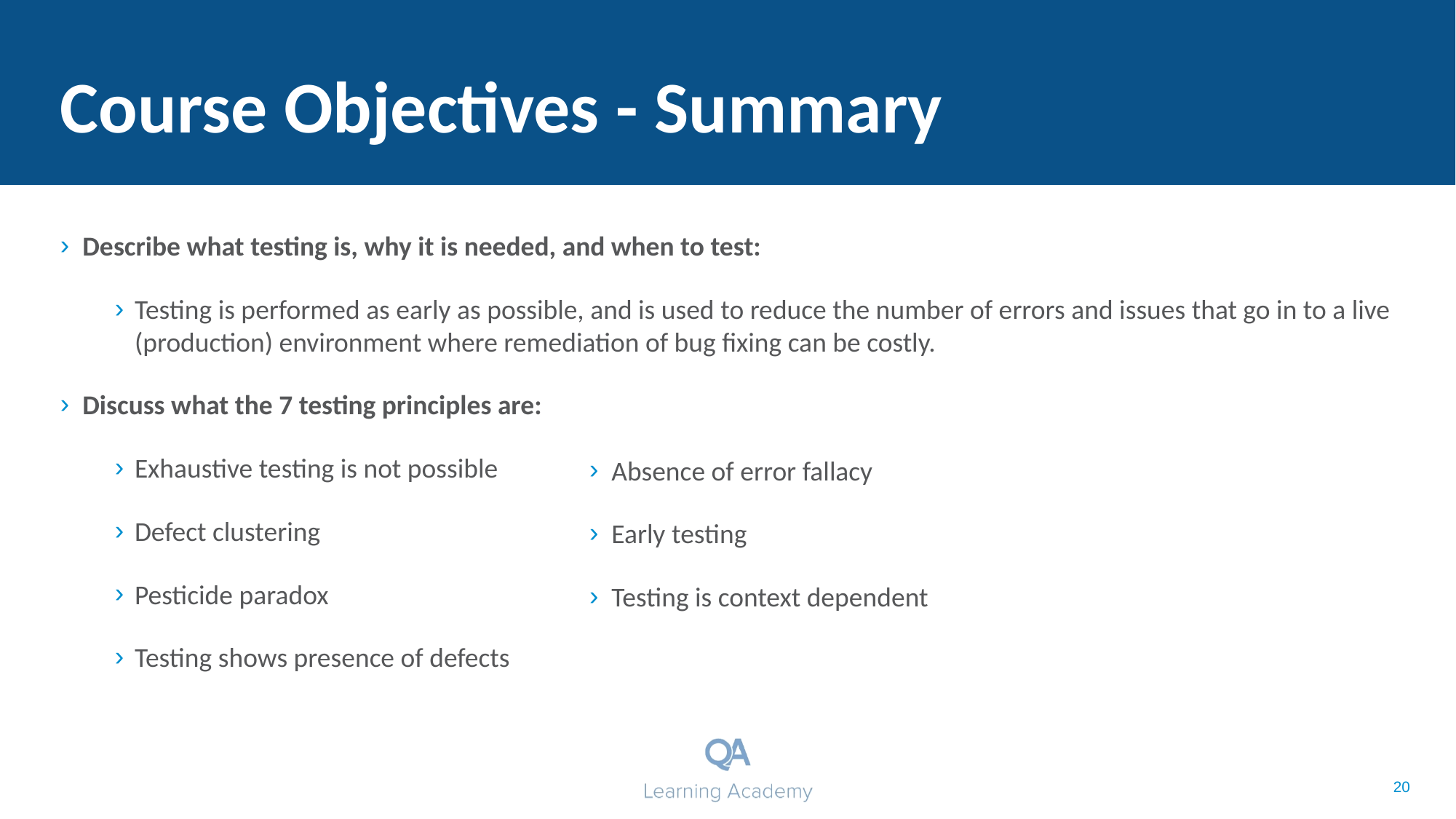

# Course Objectives - Summary
Describe what testing is, why it is needed, and when to test:
Testing is performed as early as possible, and is used to reduce the number of errors and issues that go in to a live (production) environment where remediation of bug fixing can be costly.
Discuss what the 7 testing principles are:
Exhaustive testing is not possible
Defect clustering
Pesticide paradox
Testing shows presence of defects

Absence of error fallacy
Early testing
Testing is context dependent